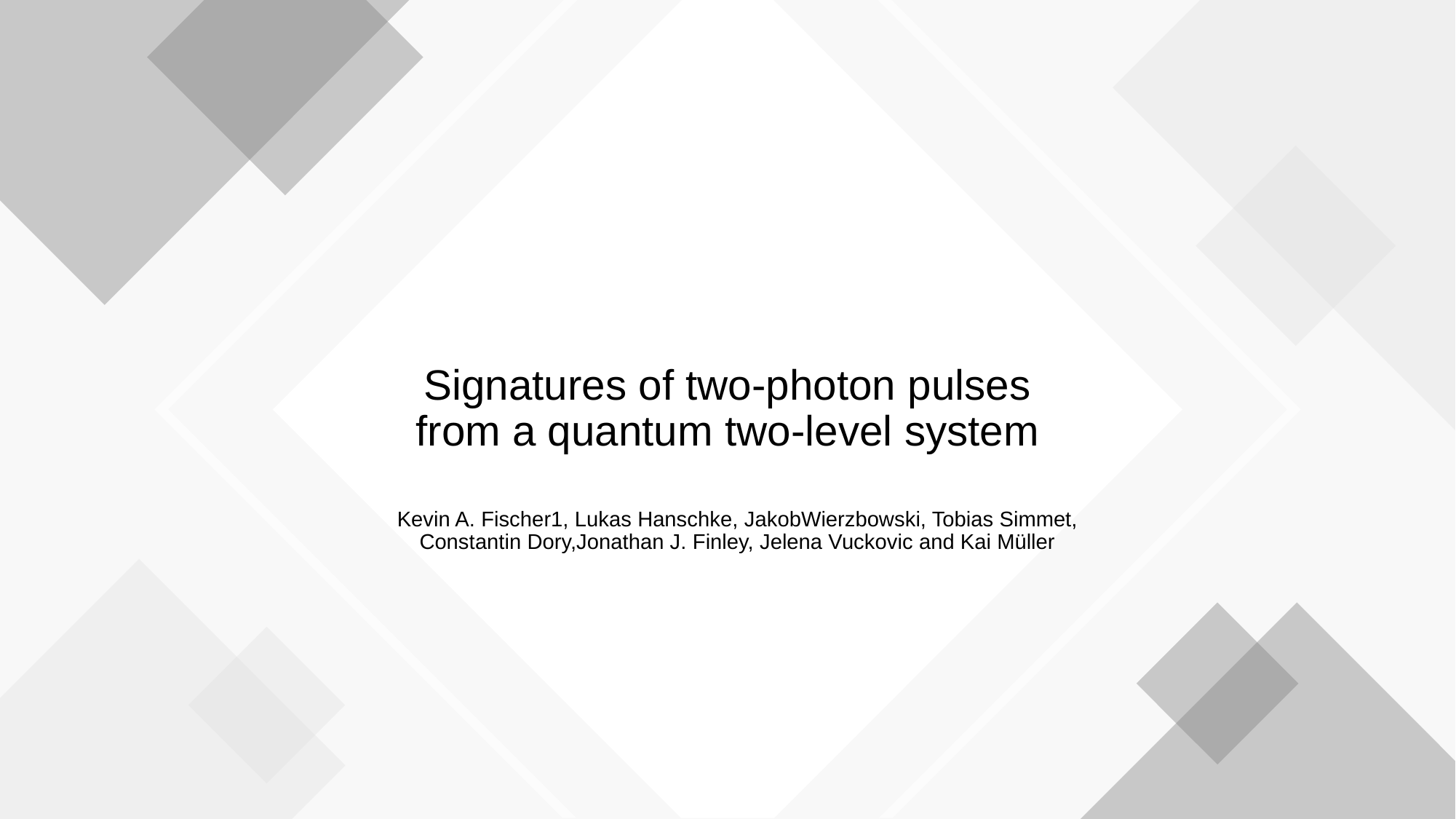

# Signatures of two-photon pulses from a quantum two-level system
Kevin A. Fischer1, Lukas Hanschke, JakobWierzbowski, Tobias Simmet, Constantin Dory,Jonathan J. Finley, Jelena Vuckovic and Kai Müller